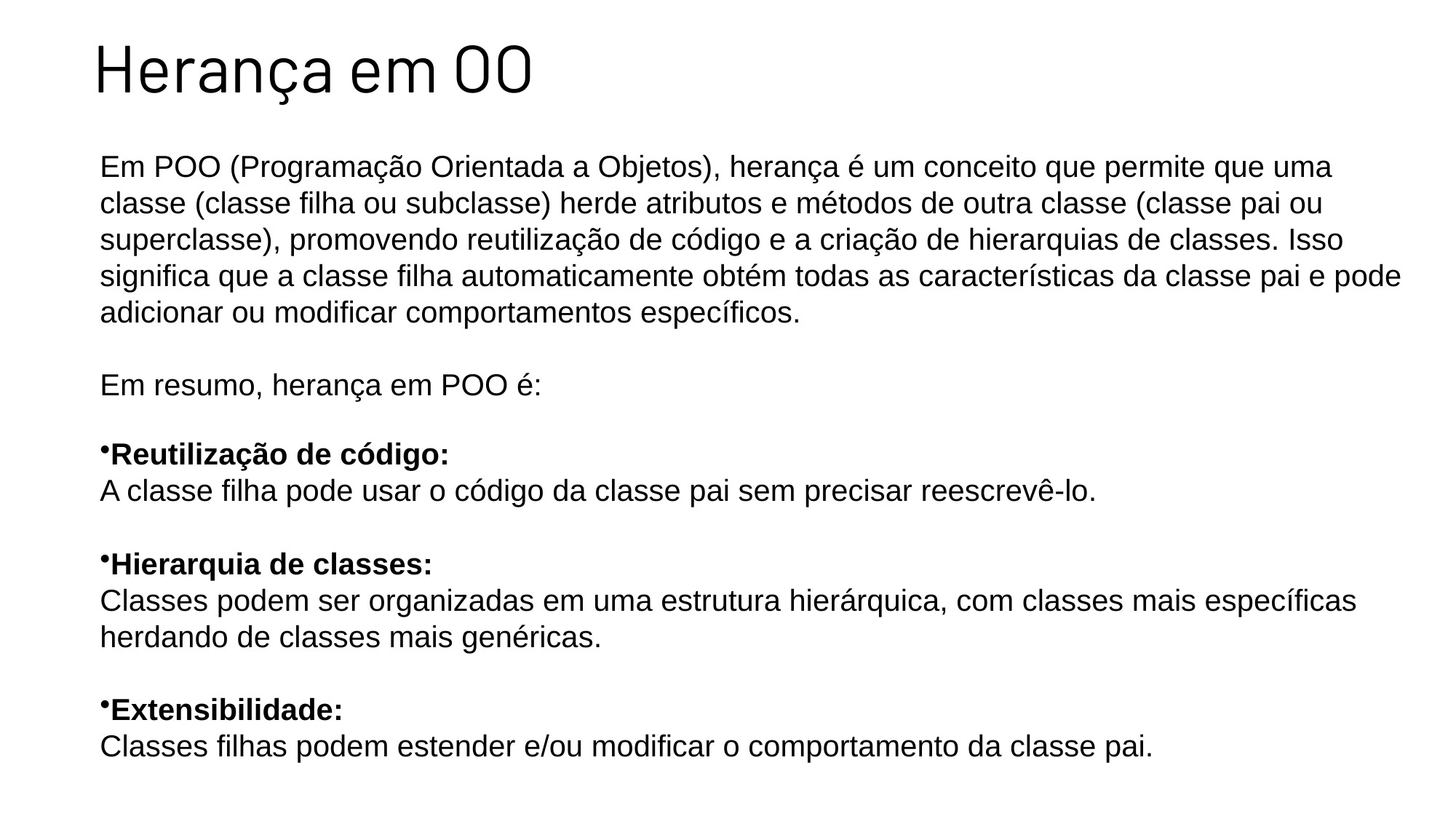

# Herança em OO
Em POO (Programação Orientada a Objetos), herança é um conceito que permite que uma classe (classe filha ou subclasse) herde atributos e métodos de outra classe (classe pai ou superclasse), promovendo reutilização de código e a criação de hierarquias de classes. Isso significa que a classe filha automaticamente obtém todas as características da classe pai e pode adicionar ou modificar comportamentos específicos.

Em resumo, herança em POO é:

Reutilização de código:
A classe filha pode usar o código da classe pai sem precisar reescrevê-lo.

Hierarquia de classes:
Classes podem ser organizadas em uma estrutura hierárquica, com classes mais específicas herdando de classes mais genéricas.

Extensibilidade:
Classes filhas podem estender e/ou modificar o comportamento da classe pai.